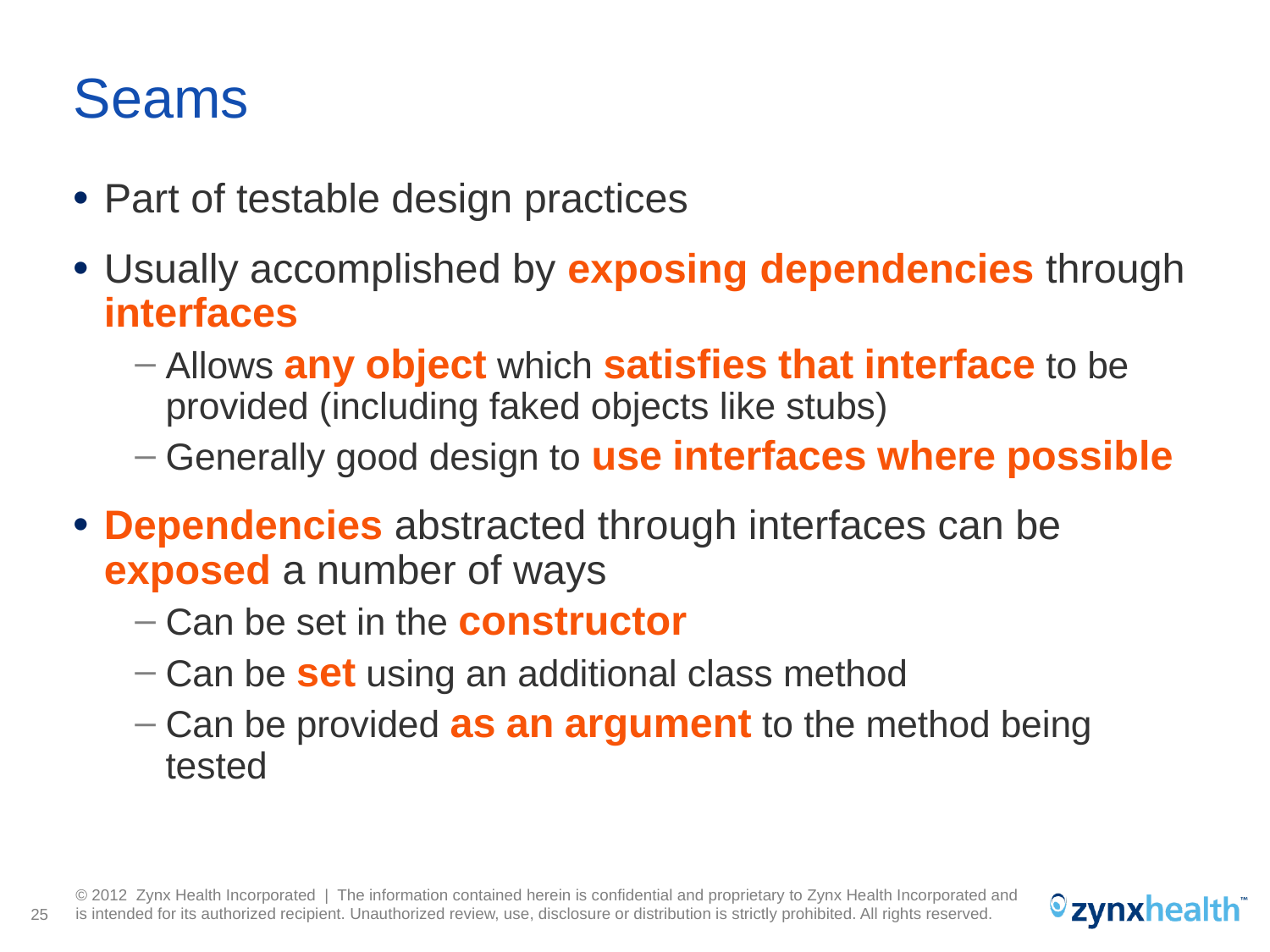

# Seams
Part of testable design practices
Usually accomplished by exposing dependencies through interfaces
Allows any object which satisfies that interface to be provided (including faked objects like stubs)
Generally good design to use interfaces where possible
Dependencies abstracted through interfaces can be exposed a number of ways
Can be set in the constructor
Can be set using an additional class method
Can be provided as an argument to the method being tested